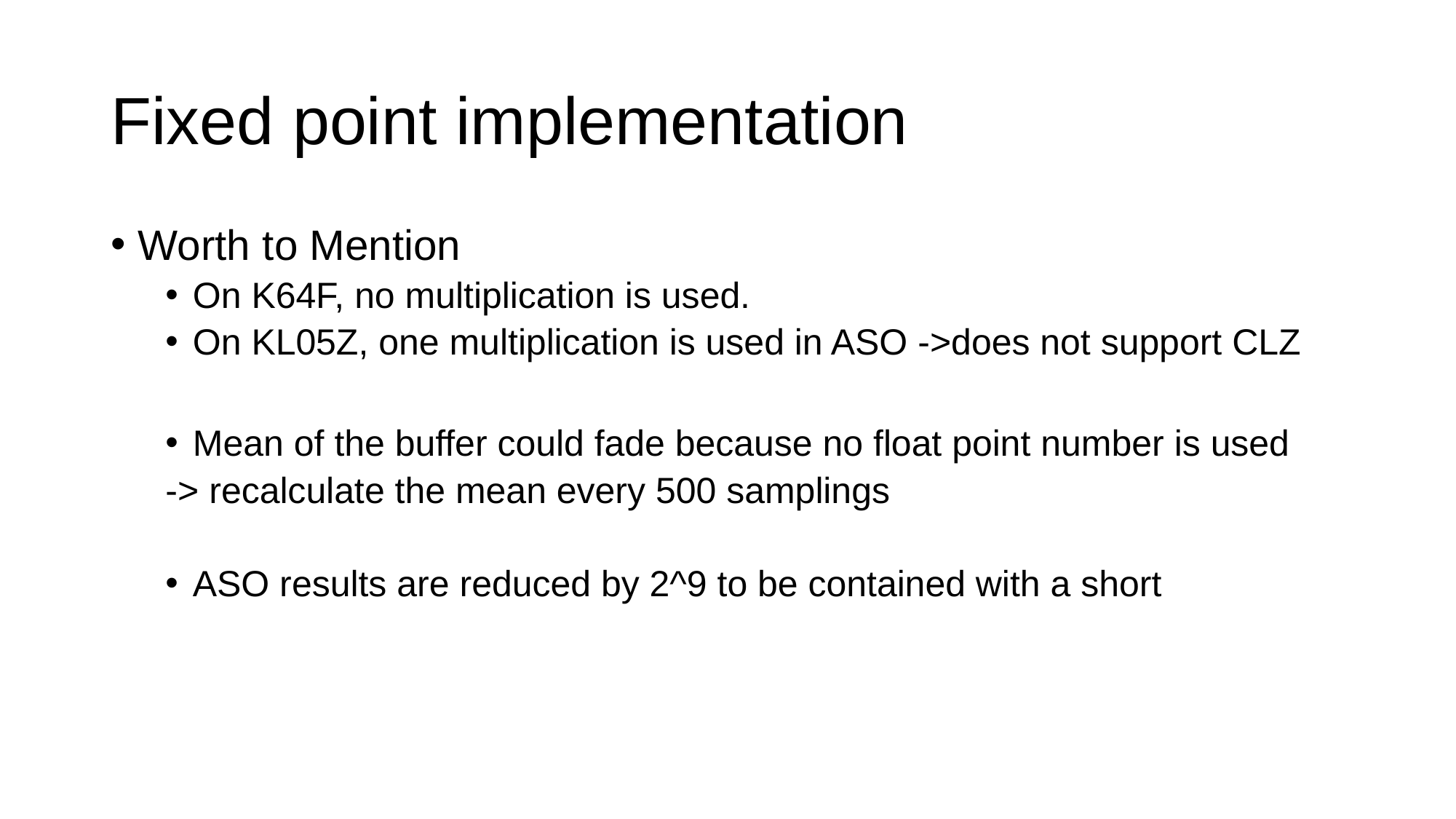

# Fixed point implementation
Worth to Mention
On K64F, no multiplication is used.
On KL05Z, one multiplication is used in ASO ->does not support CLZ

Mean of the buffer could fade because no float point number is used
-> recalculate the mean every 500 samplings

ASO results are reduced by 2^9 to be contained with a short